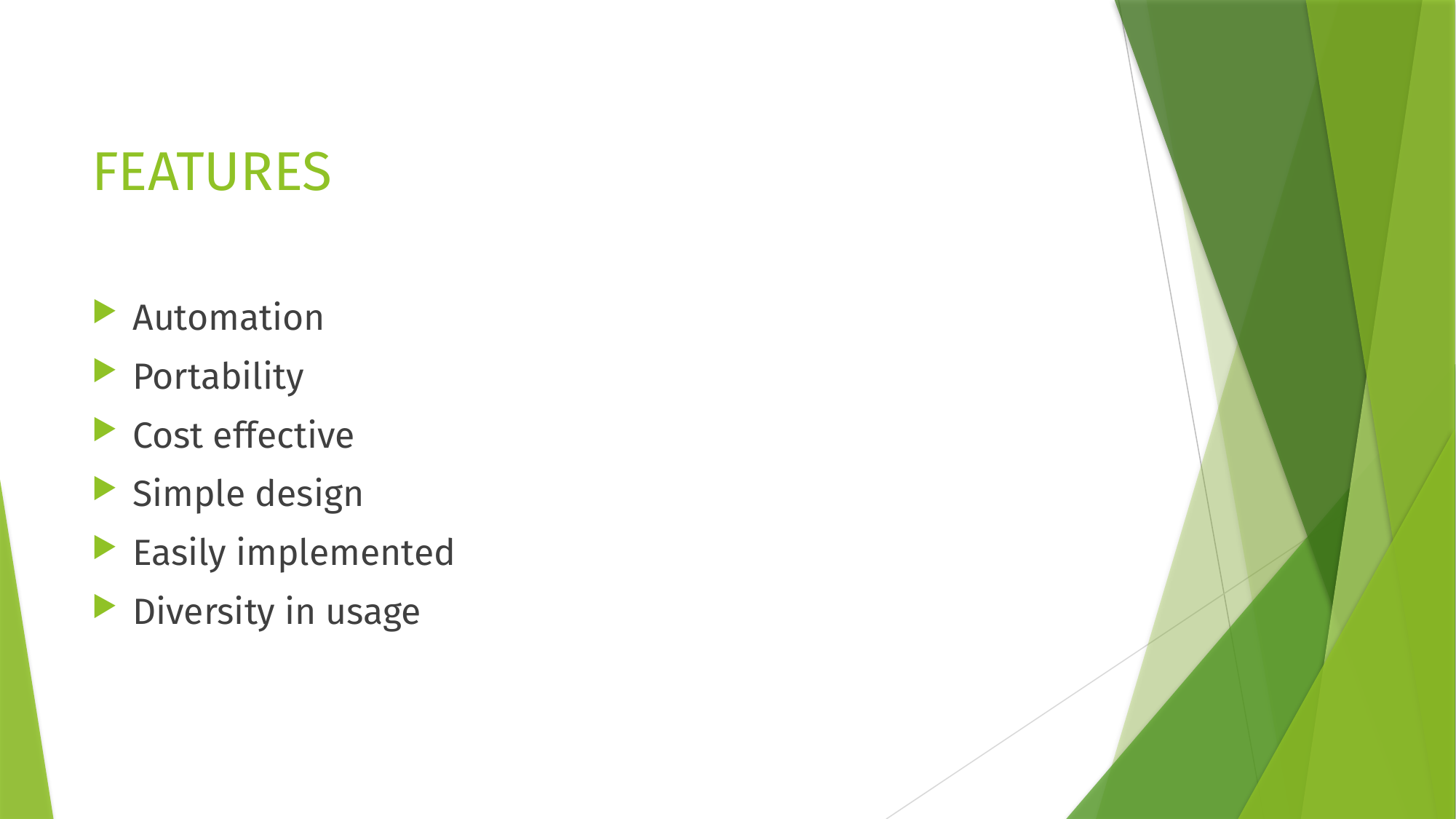

# FEATURES
Automation
Portability
Cost effective
Simple design
Easily implemented
Diversity in usage